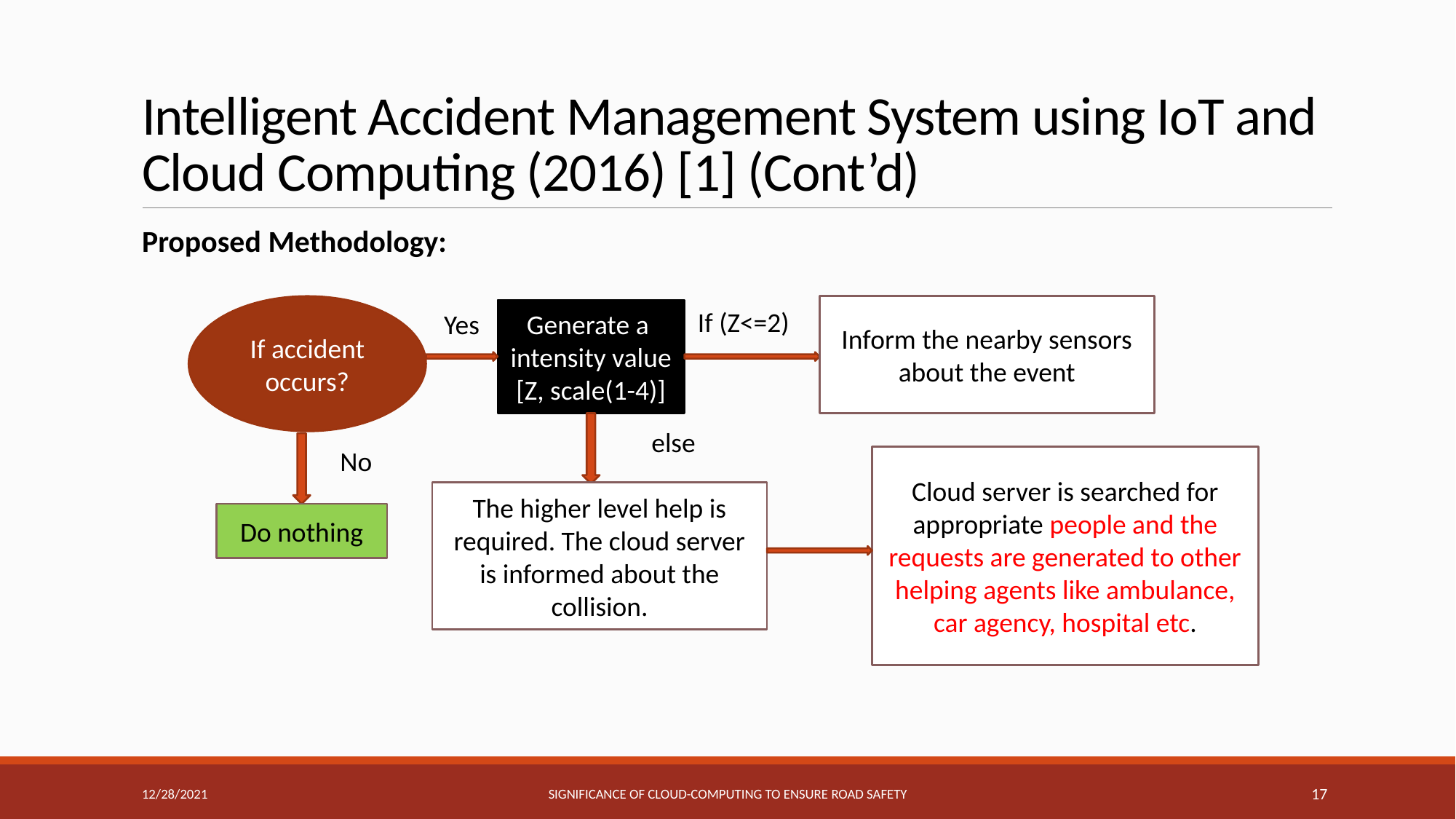

# Intelligent Accident Management System using IoT and Cloud Computing (2016) [1] (Cont’d)
Proposed Methodology:

If accident occurs?
Inform the nearby sensors about the event
If (Z<=2)
Generate a  intensity value [Z, scale(1-4)]
Yes

else

No
Cloud server is searched for appropriate people and the requests are generated to other helping agents like ambulance, car agency, hospital etc.
The higher level help is required. The cloud server is informed about the collision.
Do nothing

12/28/2021
Significance of Cloud-Computing to ensure Road Safety
17